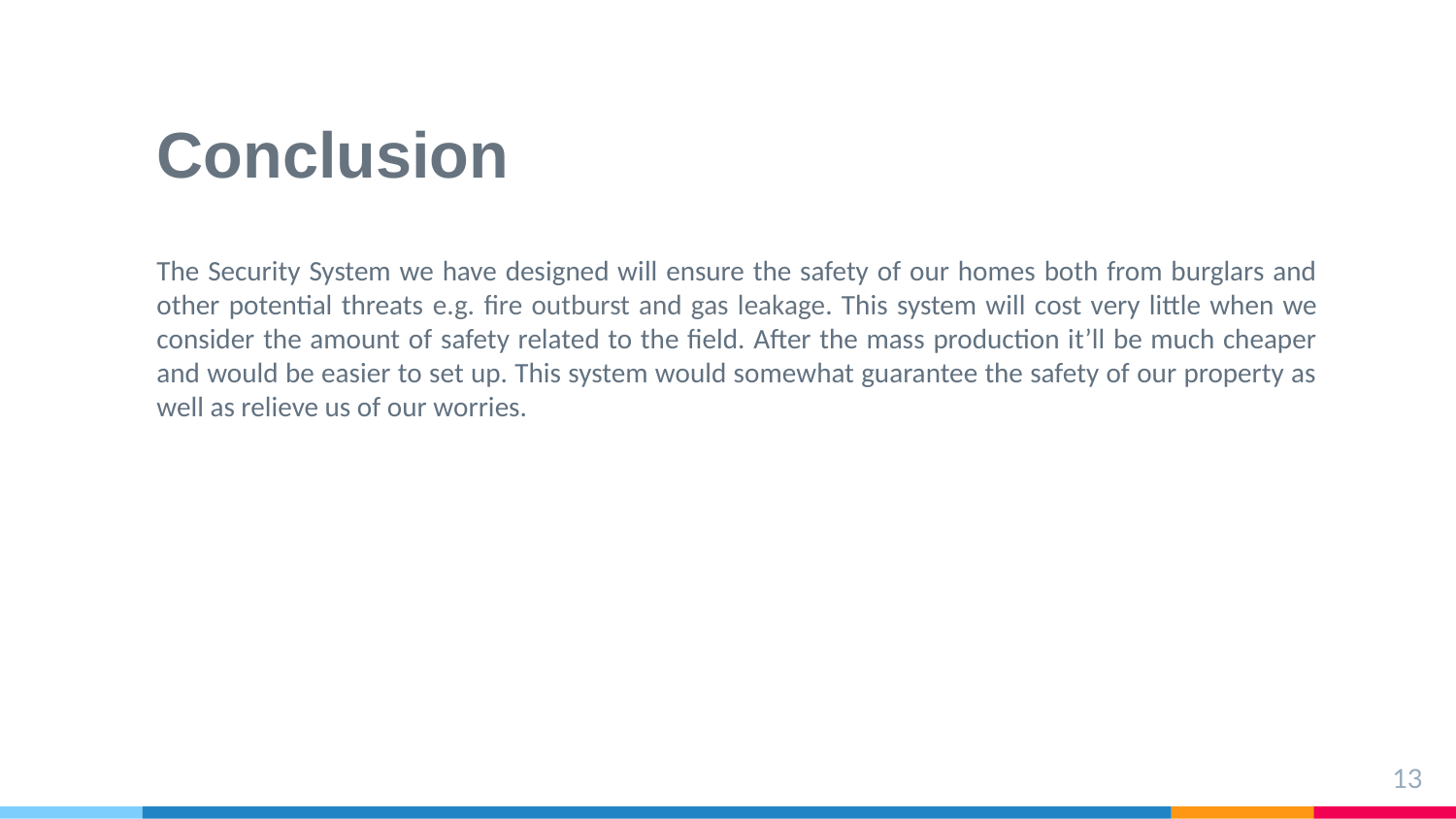

# Conclusion
The Security System we have designed will ensure the safety of our homes both from burglars and other potential threats e.g. fire outburst and gas leakage. This system will cost very little when we consider the amount of safety related to the field. After the mass production it’ll be much cheaper and would be easier to set up. This system would somewhat guarantee the safety of our property as well as relieve us of our worries.
13